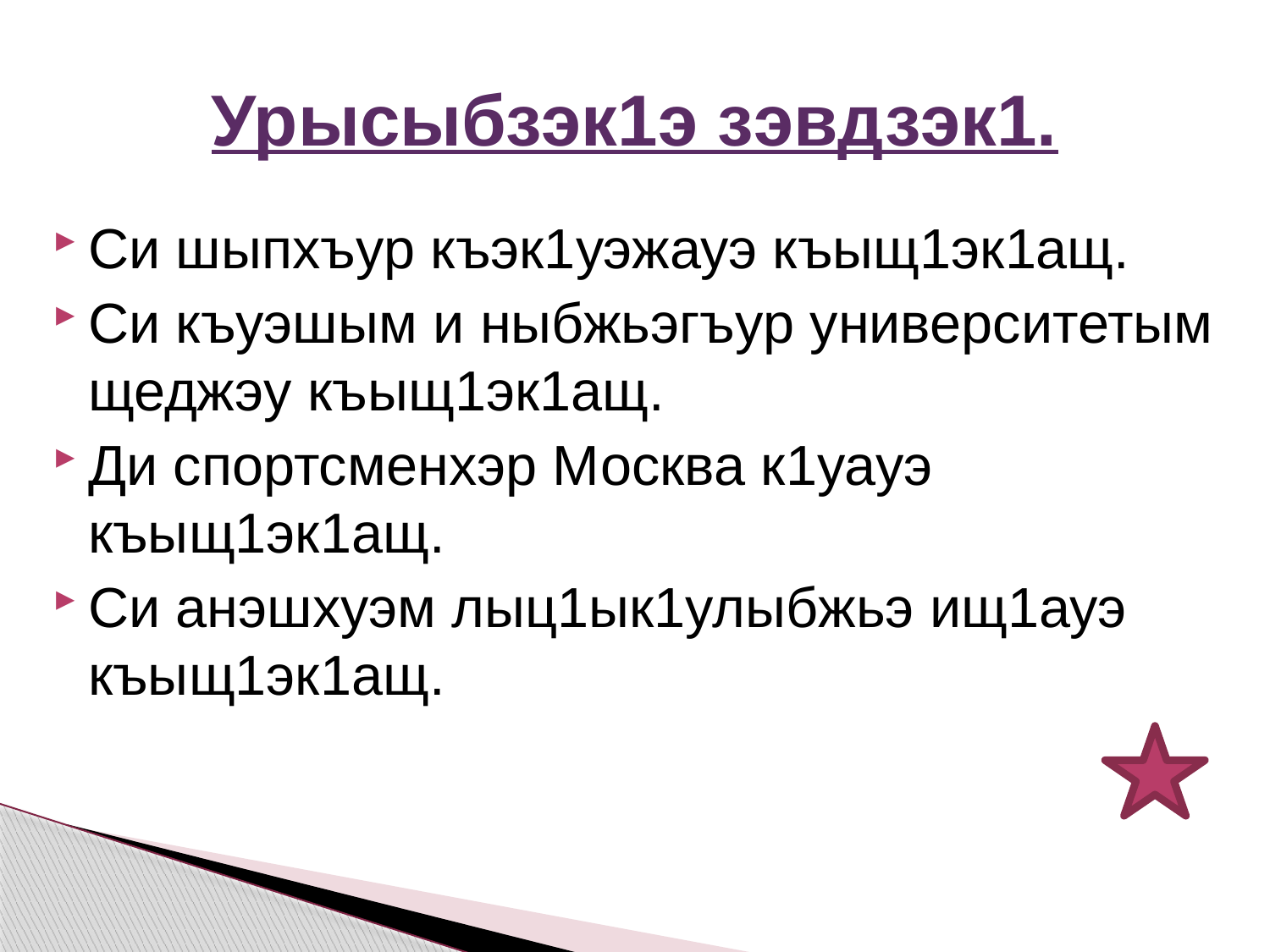

# Урысыбзэк1э зэвдзэк1.
Си шыпхъур къэк1уэжауэ къыщ1эк1ащ.
Си къуэшым и ныбжьэгъур университетым щеджэу къыщ1эк1ащ.
Ди спортсменхэр Москва к1уауэ къыщ1эк1ащ.
Си анэшхуэм лыц1ык1улыбжьэ ищ1ауэ къыщ1эк1ащ.